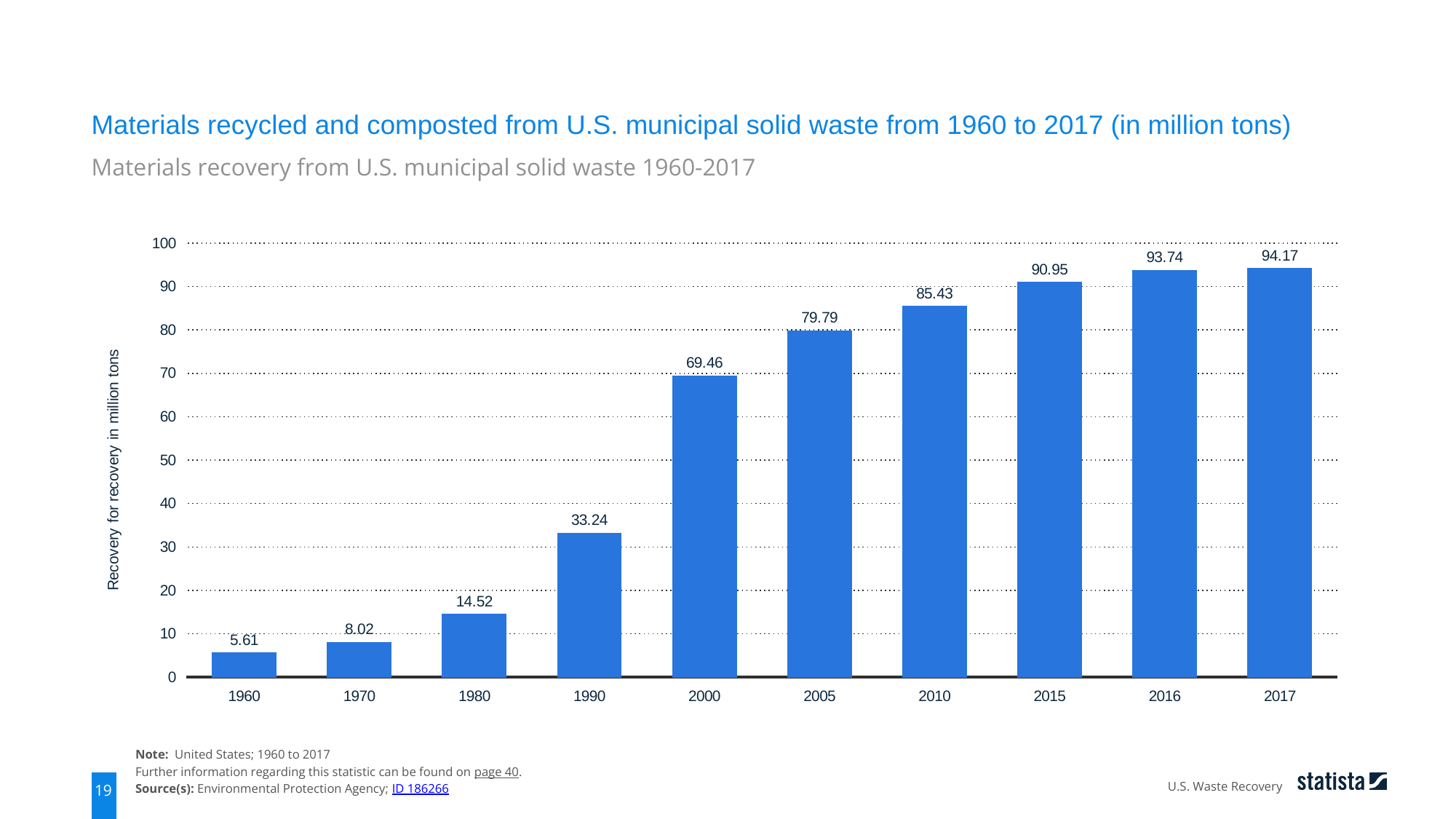

Materials recycled and composted from U.S. municipal solid waste from 1960 to 2017 (in million tons)
Materials recovery from U.S. municipal solid waste 1960-2017

### Chart

| Category | data |
|---|---|
| 1960 | 5.61 |
| 1970 | 8.02 |
| 1980 | 14.52 |
| 1990 | 33.24 |
| 2000 | 69.46 |
| 2005 | 79.79 |
| 2010 | 85.43 |
| 2015 | 90.95 |
| 2016 | 93.74 |
| 2017 | 94.17 |
Note:  United States; 1960 to 2017
Further information regarding this statistic can be found on page 40.
Source(s): Environmental Protection Agency; ID 186266
U.S. Waste Recovery

19